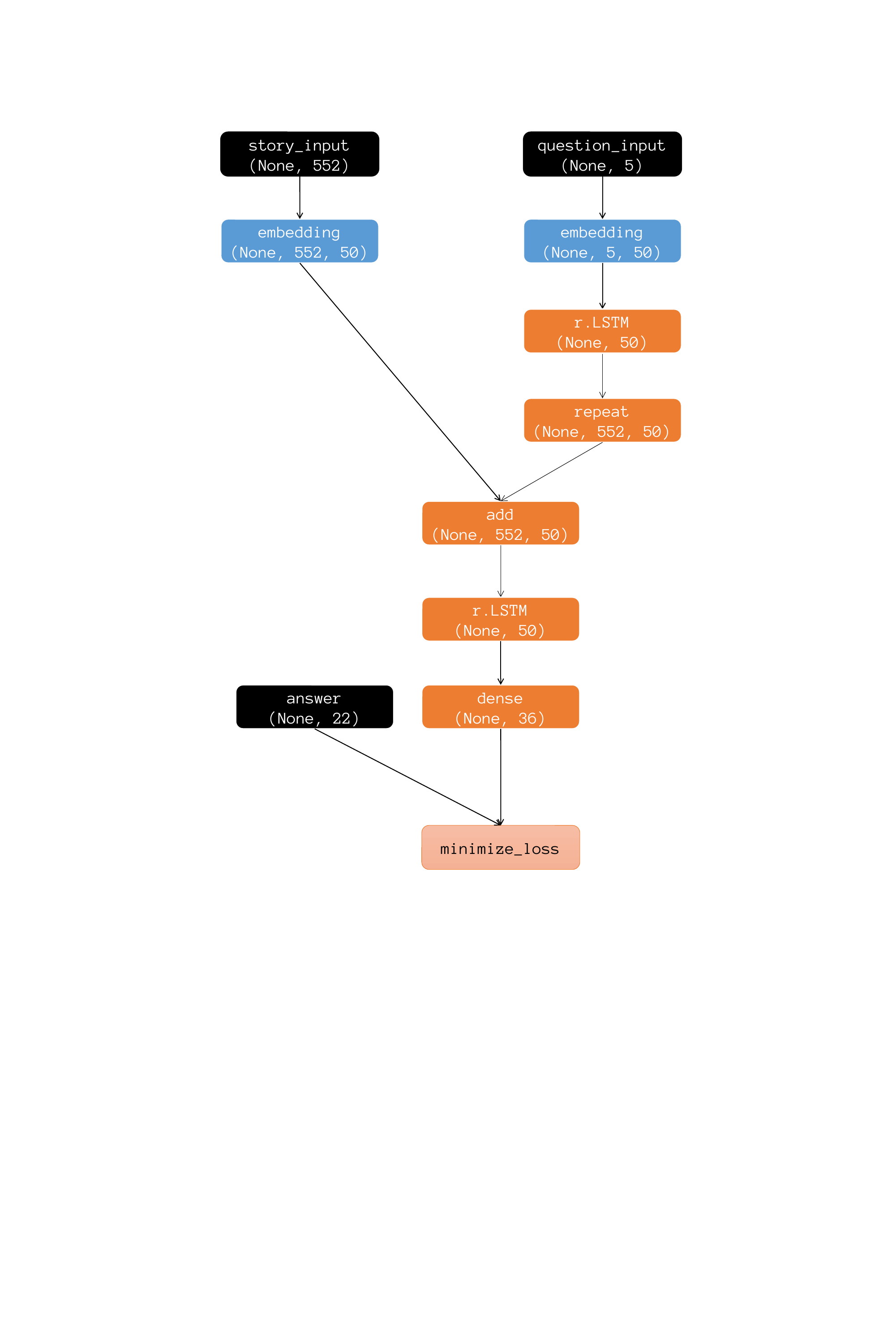

story_input
(None, 552)
question_input
(None, 5)
embedding
(None, 552, 50)
embedding
(None, 5, 50)
r.LSTM
(None, 50)
repeat
(None, 552, 50)
add
(None, 552, 50)
r.LSTM
(None, 50)
answer
(None, 22)
dense
(None, 36)
minimize_loss